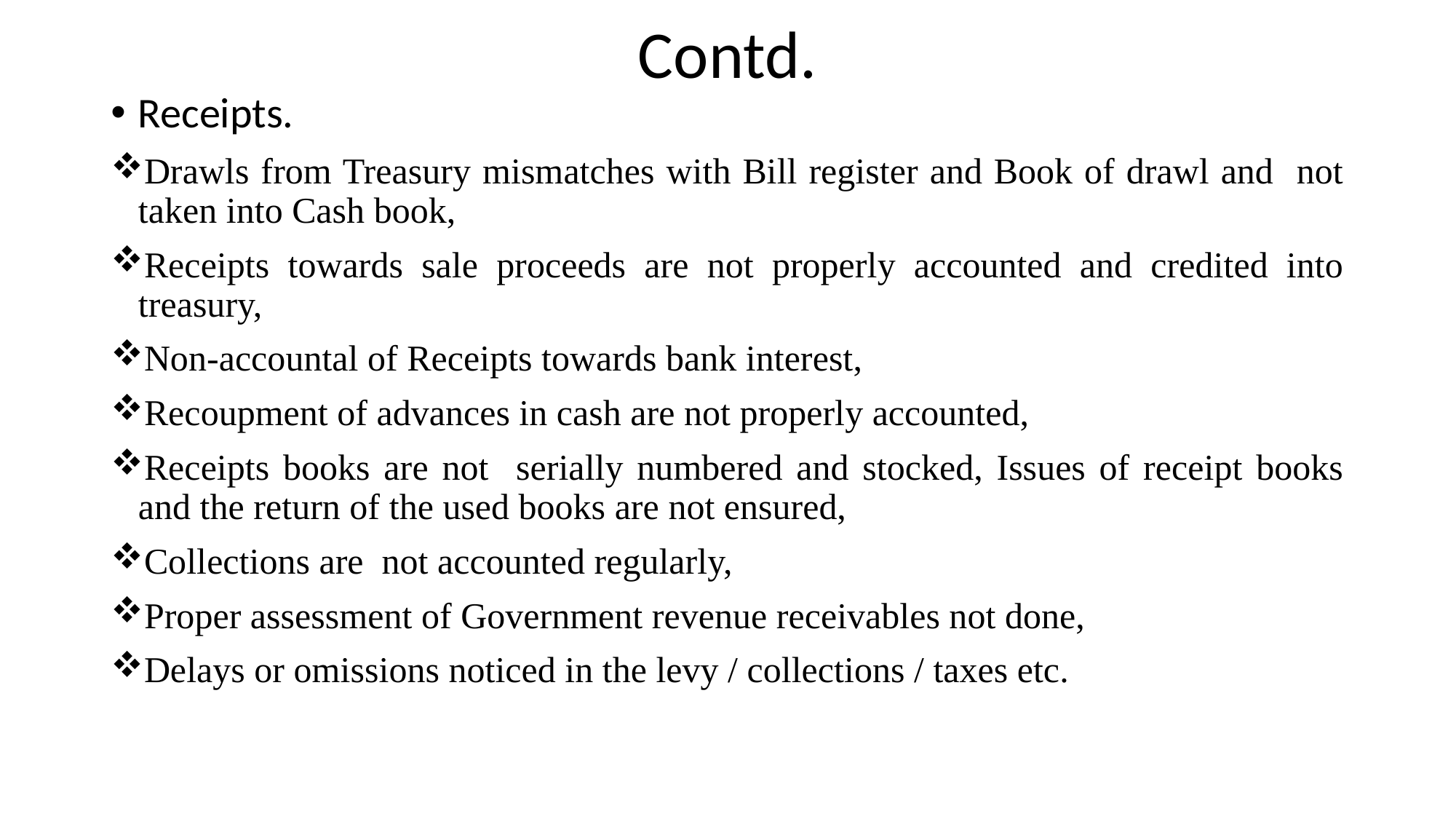

# Contd.
Receipts.
Drawls from Treasury mismatches with Bill register and Book of drawl and  not taken into Cash book,
Receipts towards sale proceeds are not properly accounted and credited into treasury,
Non-accountal of Receipts towards bank interest,
Recoupment of advances in cash are not properly accounted,
Receipts books are not  serially numbered and stocked, Issues of receipt books and the return of the used books are not ensured,
Collections are  not accounted regularly,
Proper assessment of Government revenue receivables not done,
Delays or omissions noticed in the levy / collections / taxes etc.